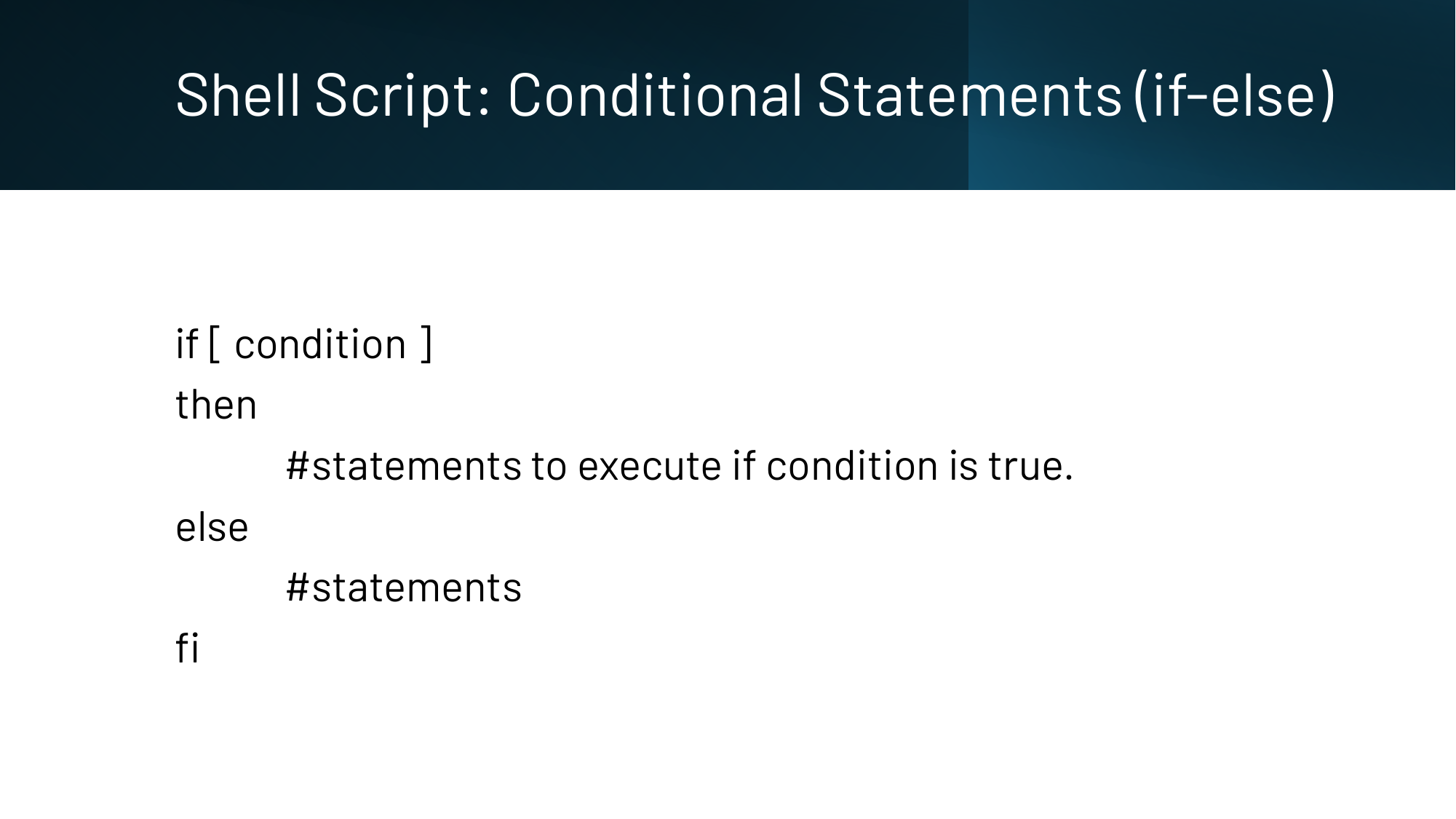

# Shell Script: Conditional Statements (if-else)
if [ condition ]
then
	#statements to execute if condition is true.
else
	#statements
fi